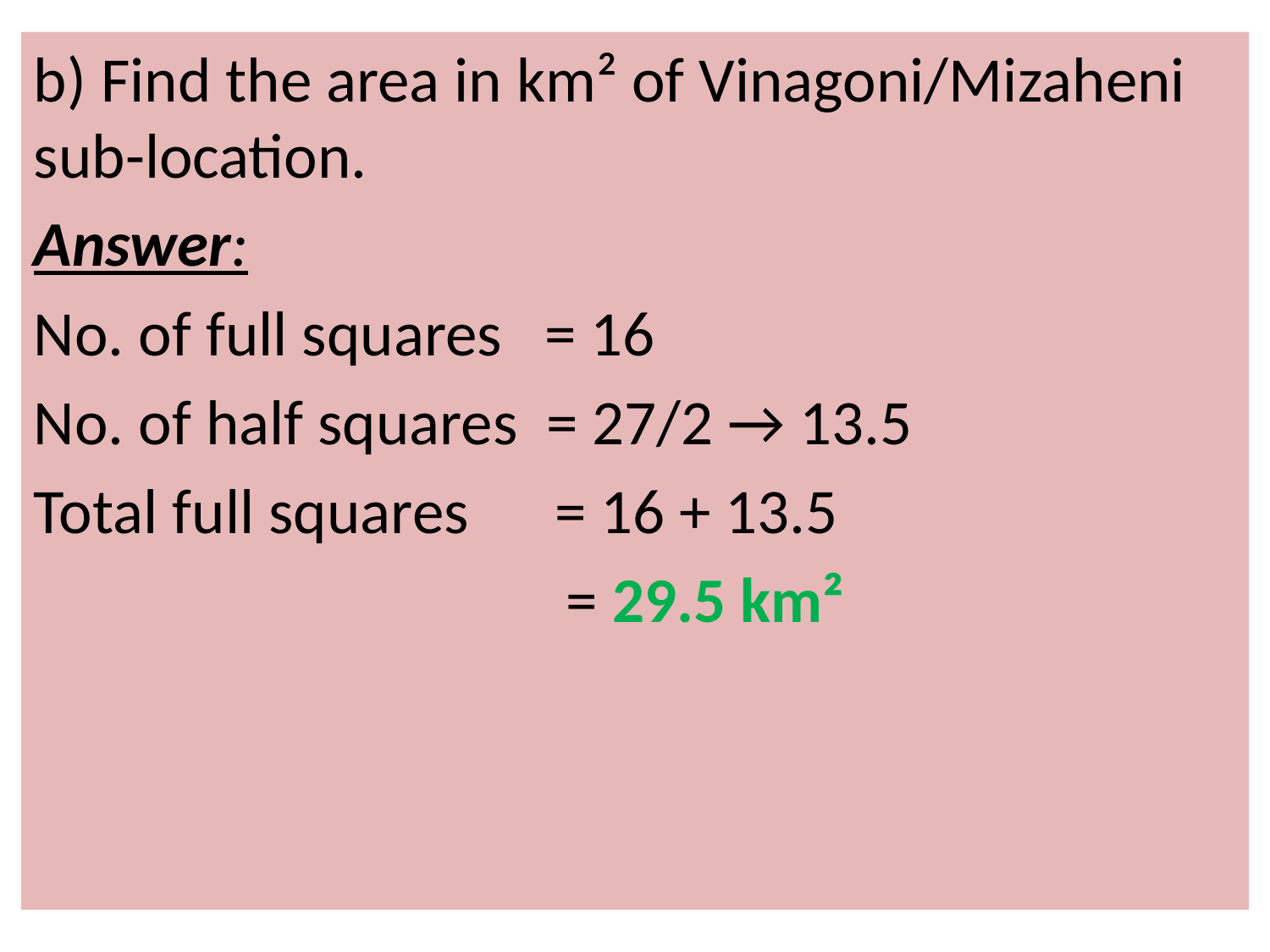

b) Find the area in km² of Vinagoni/Mizaheni sub-location.
Answer:
No. of full squares   = 16
No. of half squares  = 27/2 → 13.5
Total full squares      = 16 + 13.5
                                     = 29.5 km²